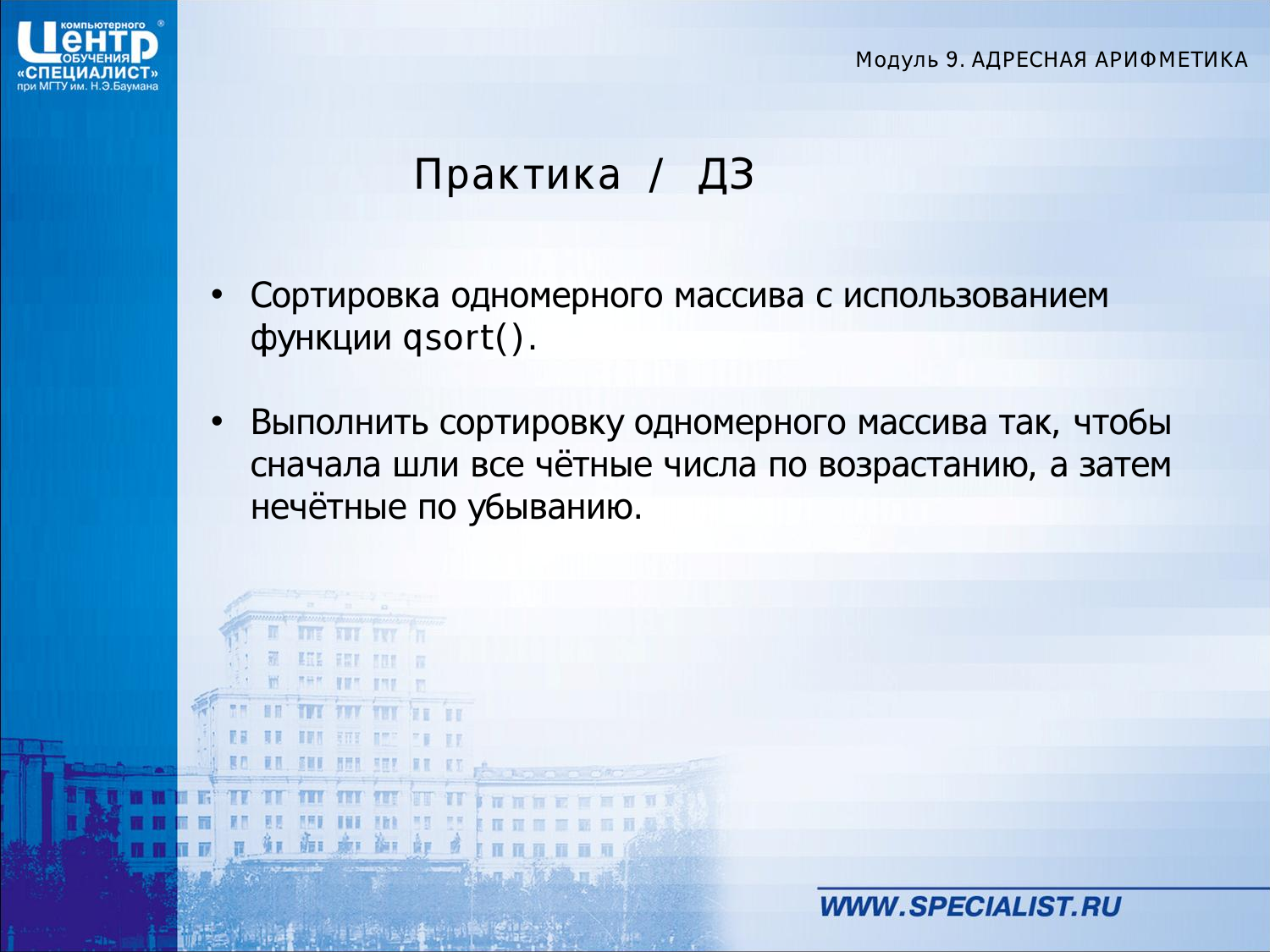

Модуль 9. АДРЕСНАЯ АРИФМЕТИКА
# Практика  /  ДЗ
Сортировка одномерного массива с использованием функции qsort().

Выполнить сортировку одномерного массива так, чтобы  сначала шли все чётные числа по возрастанию, а затем нечётные по убыванию.